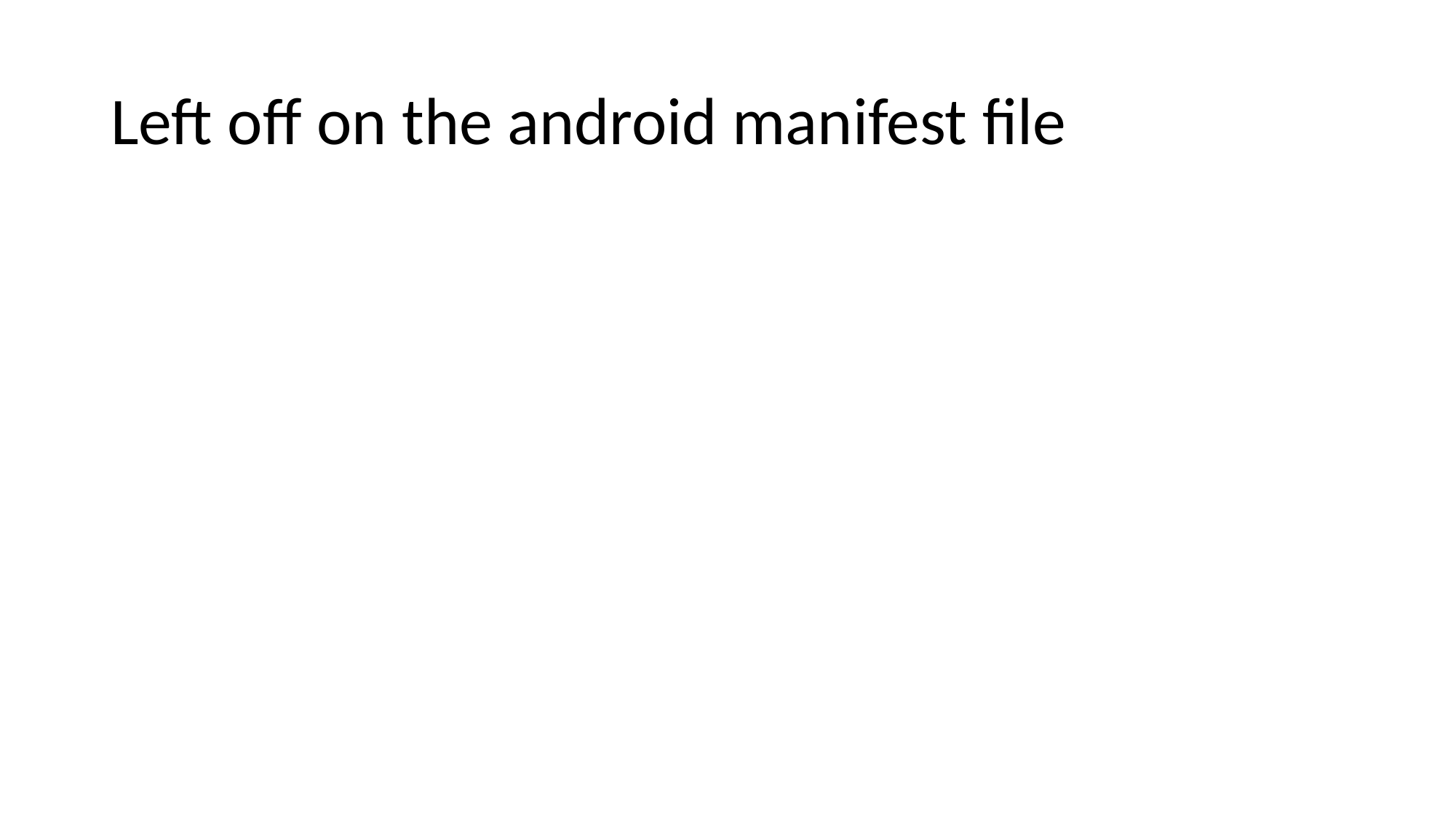

# Left off on the android manifest file